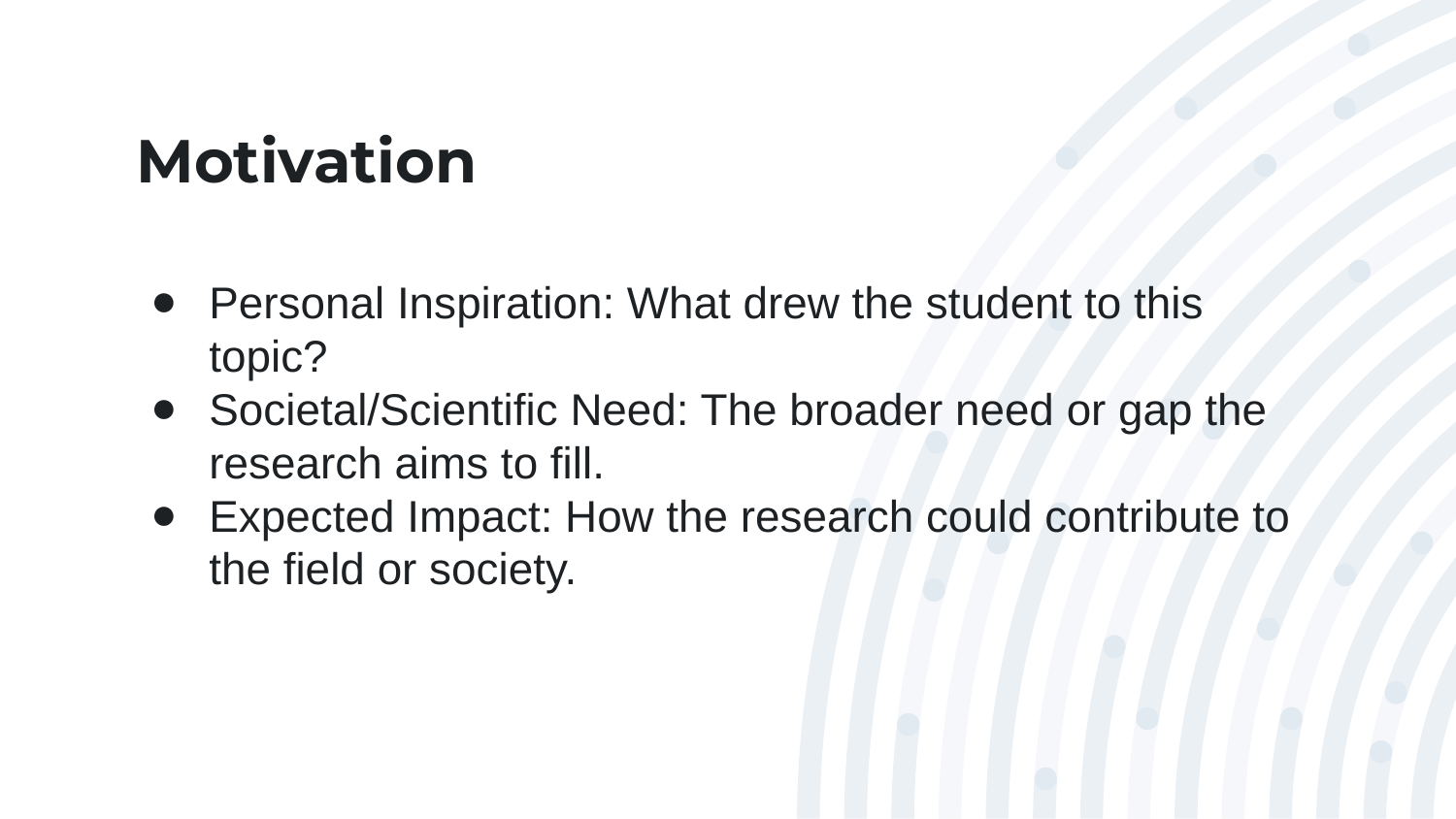

# Motivation
Personal Inspiration: What drew the student to this topic?
Societal/Scientific Need: The broader need or gap the research aims to fill.
Expected Impact: How the research could contribute to the field or society.